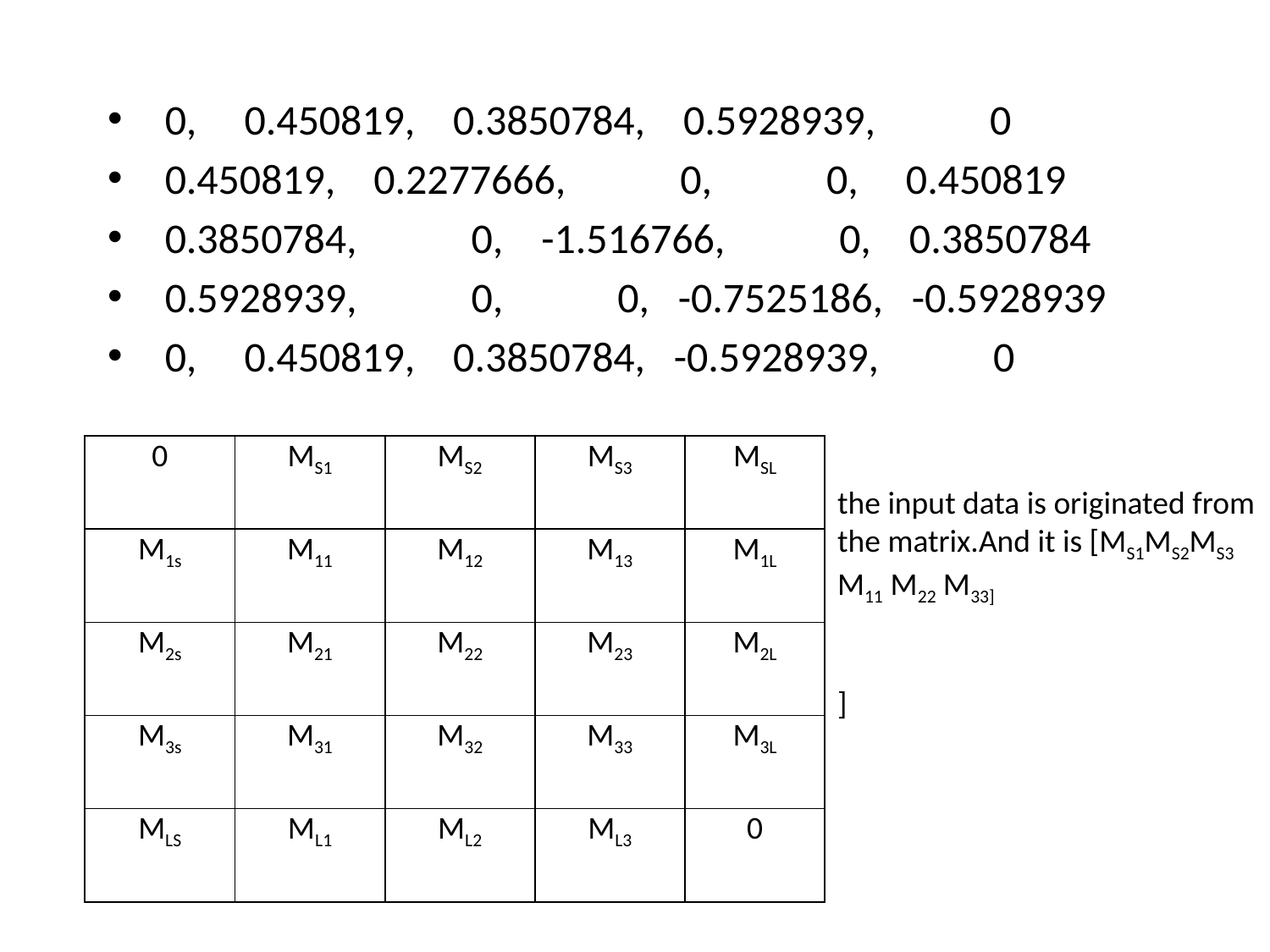

0,     0.450819,    0.3850784,    0.5928939,            0
 0.450819,    0.2277666,            0,            0,     0.450819
 0.3850784,            0,    -1.516766,            0,    0.3850784
 0.5928939,            0,            0,   -0.7525186,   -0.5928939
 0,     0.450819,    0.3850784,   -0.5928939,            0
| 0 | MS1 | MS2 | MS3 | MSL |
| --- | --- | --- | --- | --- |
| M1s | M11 | M12 | M13 | M1L |
| M2s | M21 | M22 | M23 | M2L |
| M3s | M31 | M32 | M33 | M3L |
| MLS | ML1 | ML2 | ML3 | 0 |
the input data is originated from the matrix.And it is [MS1MS2MS3 M11 M22 M33]

]